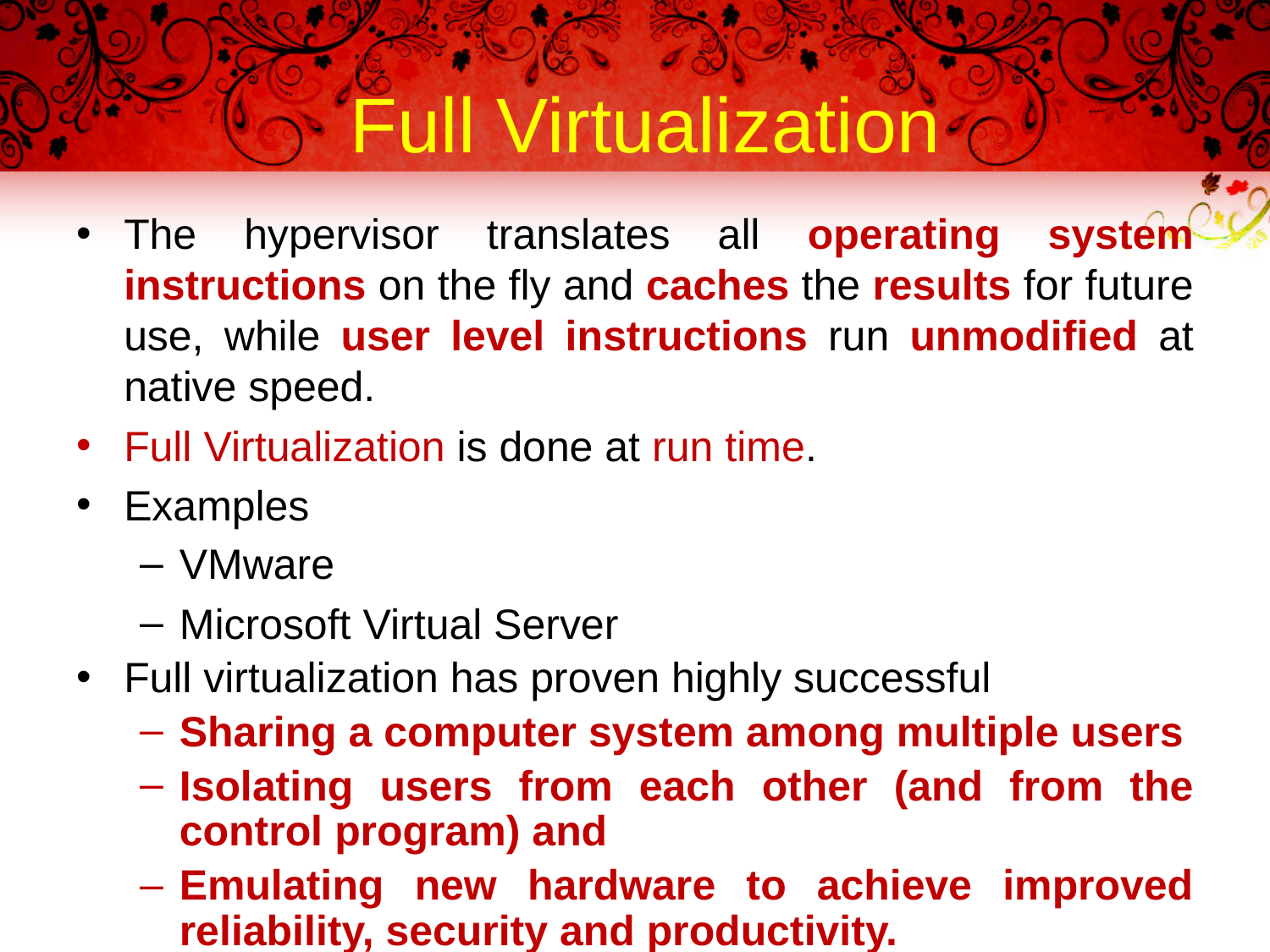

# Full Virtualization
The hypervisor translates all operating system instructions on the fly and caches the results for future use, while user level instructions run unmodified at native speed.
Full Virtualization is done at run time.
Examples
VMware
Microsoft Virtual Server
Full virtualization has proven highly successful
Sharing a computer system among multiple users
Isolating users from each other (and from the control program) and
Emulating new hardware to achieve improved reliability, security and productivity.